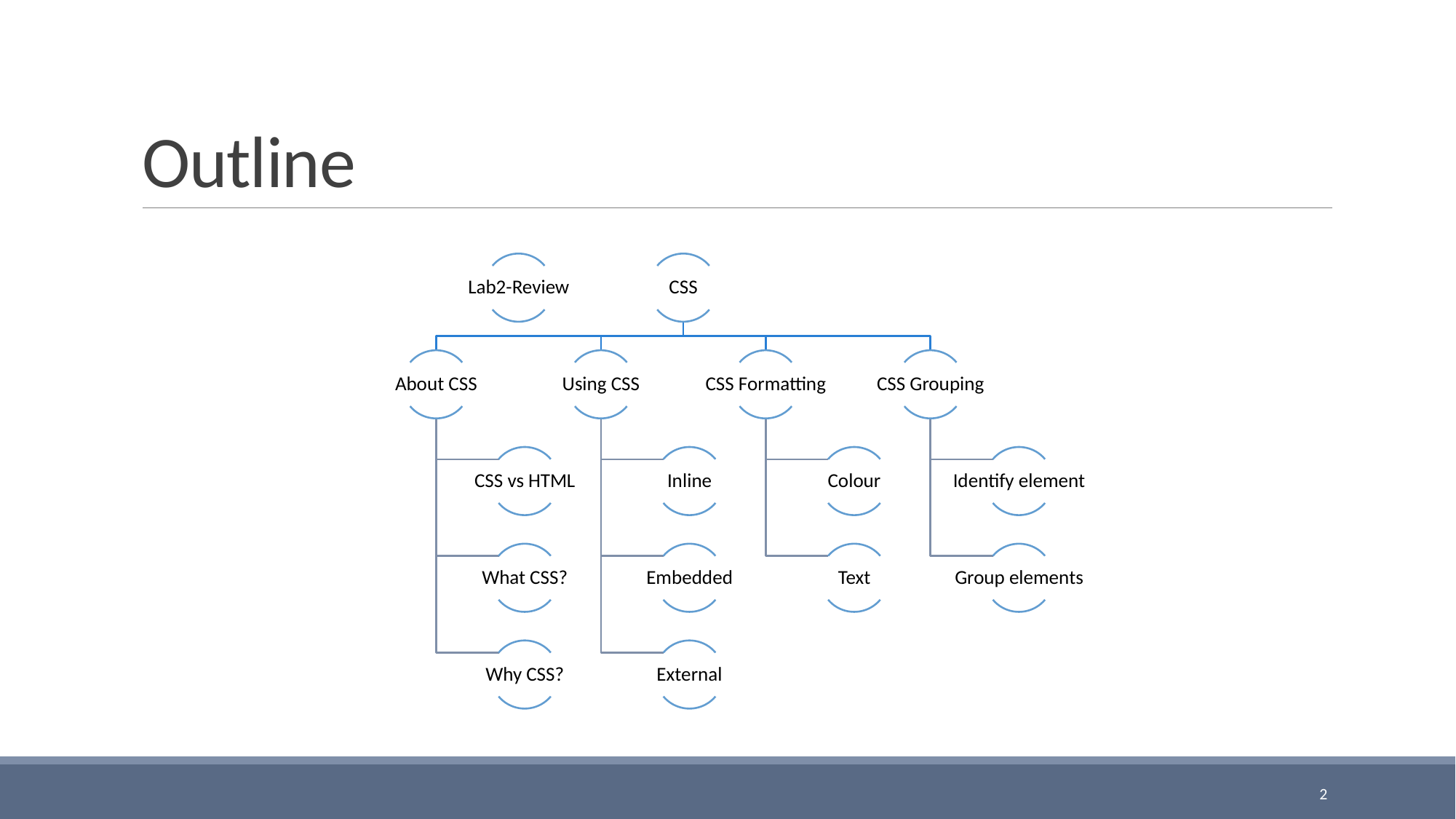

# Outline
Lab2-Review
CSS
About CSS
CSS vs HTML
What CSS?
Why CSS?
Using CSS
Inline
Embedded
External
CSS Formatting
Colour
Text
CSS Grouping
Identify element
Group elements
2